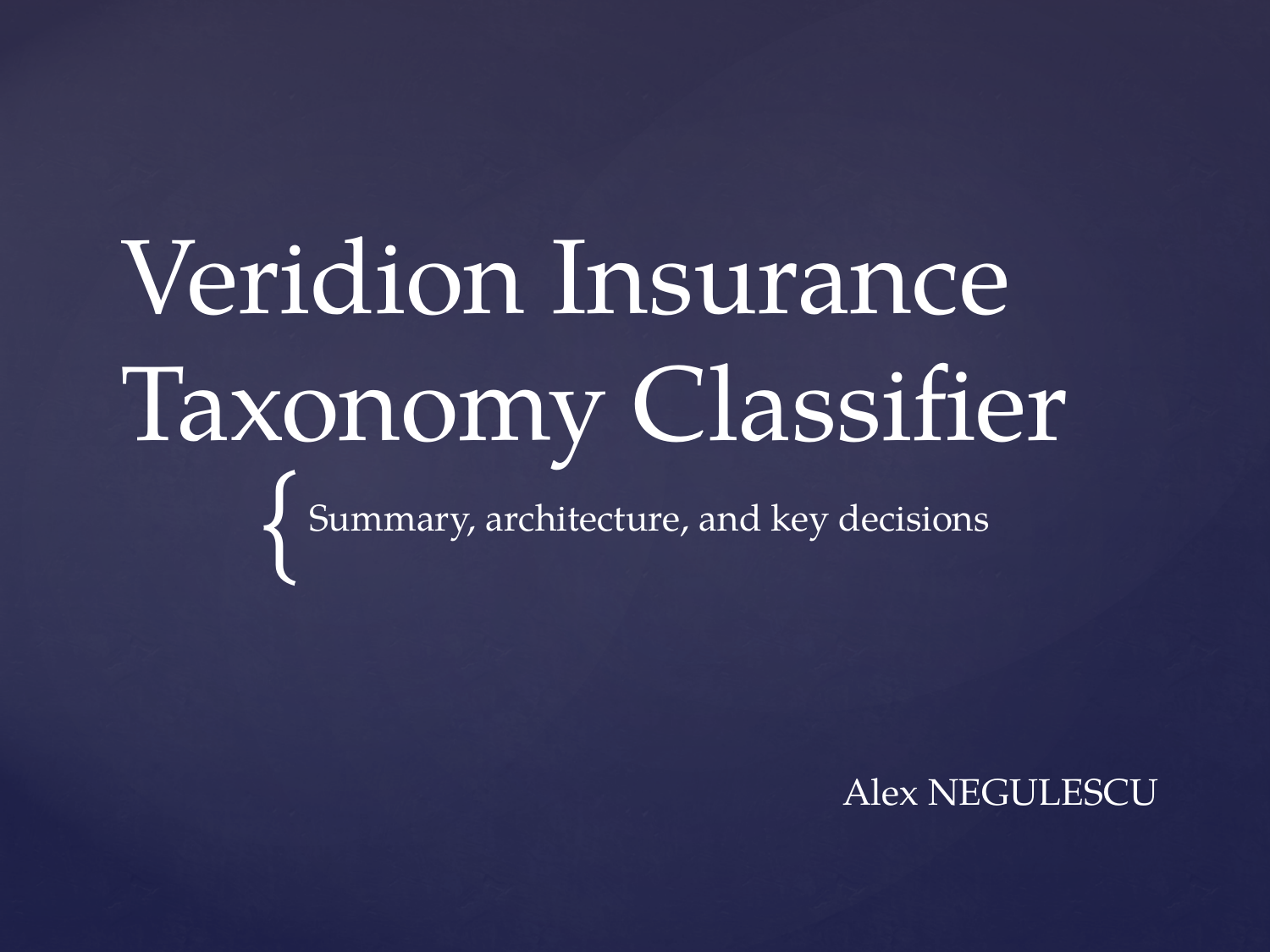

# Veridion Insurance Taxonomy Classifier
Summary, architecture, and key decisions
Alex NEGULESCU